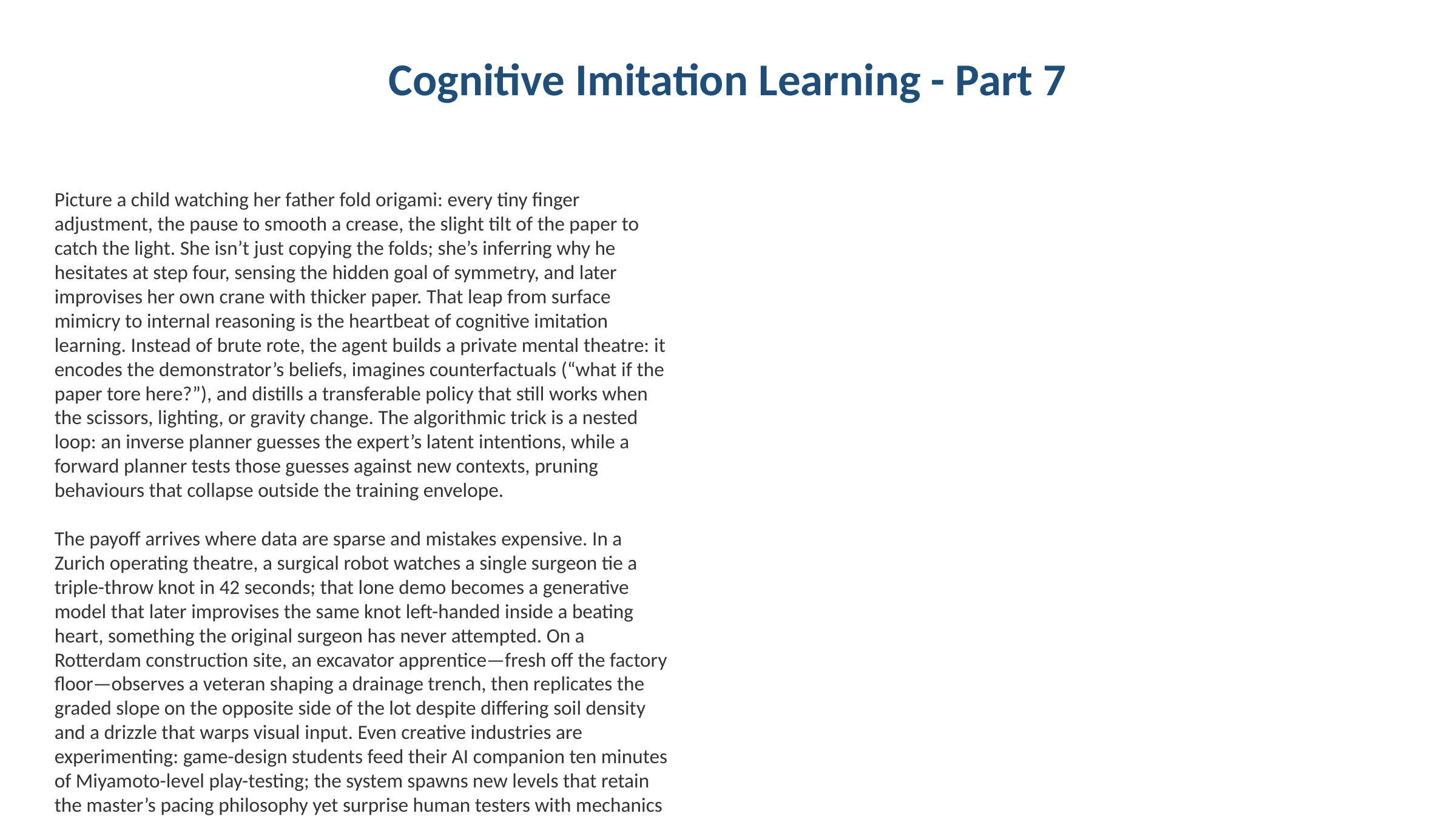

Cognitive Imitation Learning - Part 7
Picture a child watching her father fold origami: every tiny finger adjustment, the pause to smooth a crease, the slight tilt of the paper to catch the light. She isn’t just copying the folds; she’s inferring why he hesitates at step four, sensing the hidden goal of symmetry, and later improvises her own crane with thicker paper. That leap from surface mimicry to internal reasoning is the heartbeat of cognitive imitation learning. Instead of brute rote, the agent builds a private mental theatre: it encodes the demonstrator’s beliefs, imagines counterfactuals (“what if the paper tore here?”), and distills a transferable policy that still works when the scissors, lighting, or gravity change. The algorithmic trick is a nested loop: an inverse planner guesses the expert’s latent intentions, while a forward planner tests those guesses against new contexts, pruning behaviours that collapse outside the training envelope.

The payoff arrives where data are sparse and mistakes expensive. In a Zurich operating theatre, a surgical robot watches a single surgeon tie a triple-throw knot in 42 seconds; that lone demo becomes a generative model that later improvises the same knot left-handed inside a beating heart, something the original surgeon has never attempted. On a Rotterdam construction site, an excavator apprentice—fresh off the factory floor—observes a veteran shaping a drainage trench, then replicates the graded slope on the opposite side of the lot despite differing soil density and a drizzle that warps visual input. Even creative industries are experimenting: game-design students feed their AI companion ten minutes of Miyamoto-level play-testing; the system spawns new levels that retain the master’s pacing philosophy yet surprise human testers with mechanics never recorded in the logs. Cognitive imitation, then, is less photocopier, more imaginative understudy—absorbing the soul of expertise while remaining free to rewrite the script when the stage itself has changed.